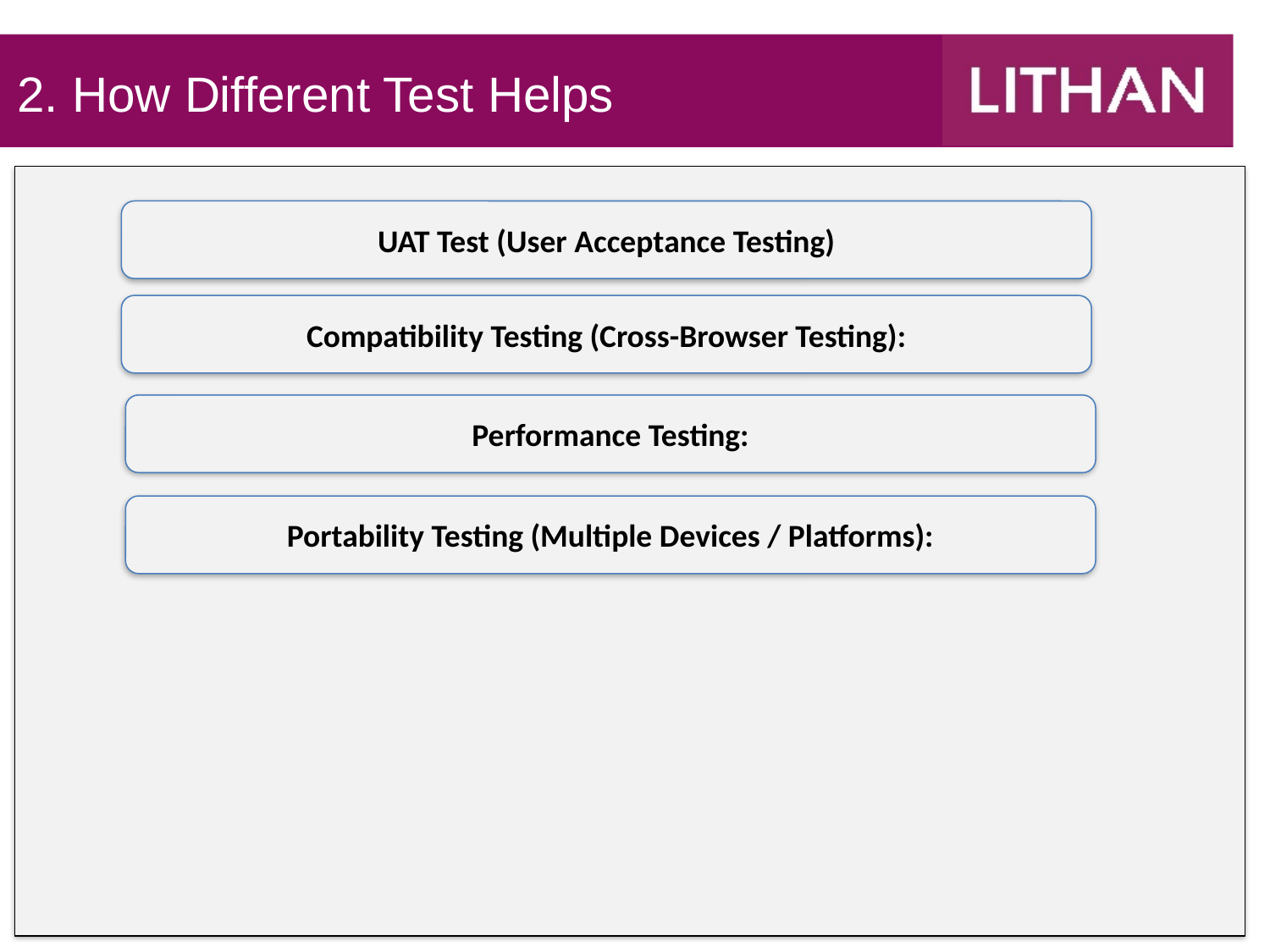

2. How Different Test Helps

UAT Test (User Acceptance Testing)
Compatibility Testing (Cross-Browser Testing):
Performance Testing:
Portability Testing (Multiple Devices / Platforms):